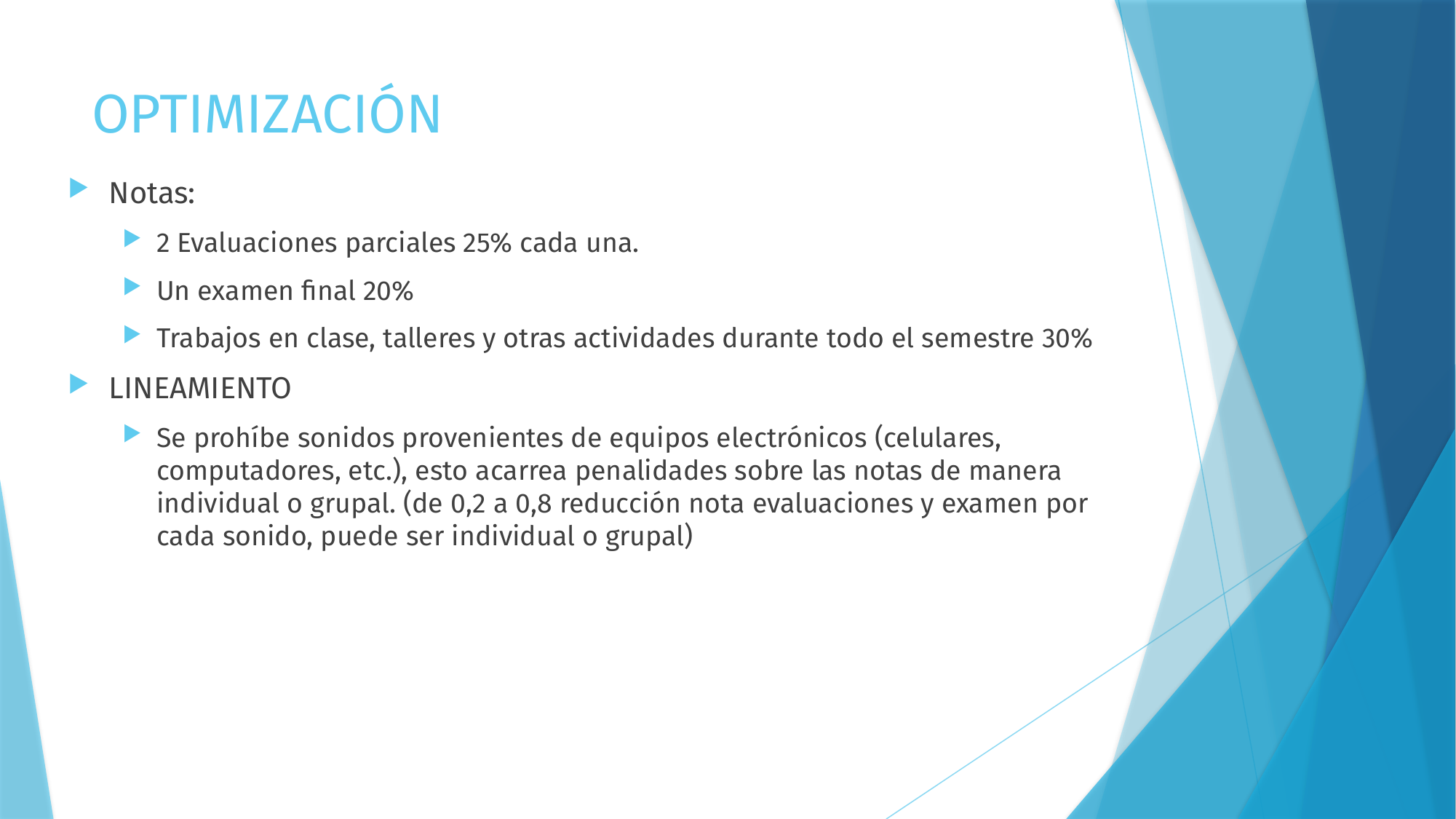

# OPTIMIZACIÓN
Notas:
2 Evaluaciones parciales 25% cada una.
Un examen final 20%
Trabajos en clase, talleres y otras actividades durante todo el semestre 30%
LINEAMIENTO
Se prohíbe sonidos provenientes de equipos electrónicos (celulares, computadores, etc.), esto acarrea penalidades sobre las notas de manera individual o grupal. (de 0,2 a 0,8 reducción nota evaluaciones y examen por cada sonido, puede ser individual o grupal)